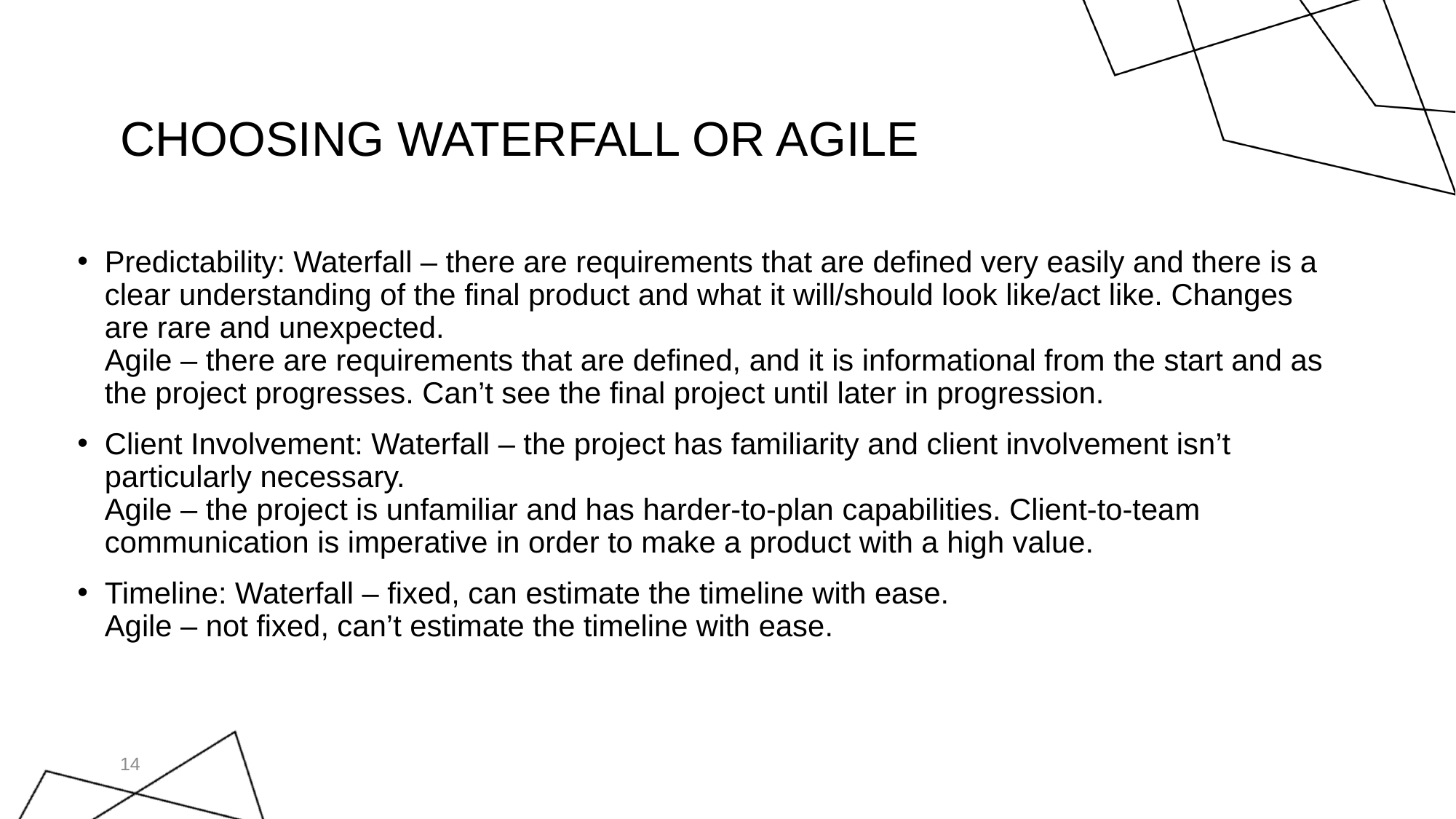

# Choosing Waterfall or Agile

Predictability: Waterfall – there are requirements that are defined very easily and there is a clear understanding of the final product and what it will/should look like/act like. Changes are rare and unexpected.
Agile – there are requirements that are defined, and it is informational from the start and as the project progresses. Can’t see the final project until later in progression.
Client Involvement: Waterfall – the project has familiarity and client involvement isn’t particularly necessary.
Agile – the project is unfamiliar and has harder-to-plan capabilities. Client-to-team communication is imperative in order to make a product with a high value.
Timeline: Waterfall – fixed, can estimate the timeline with ease.
Agile – not fixed, can’t estimate the timeline with ease.
14